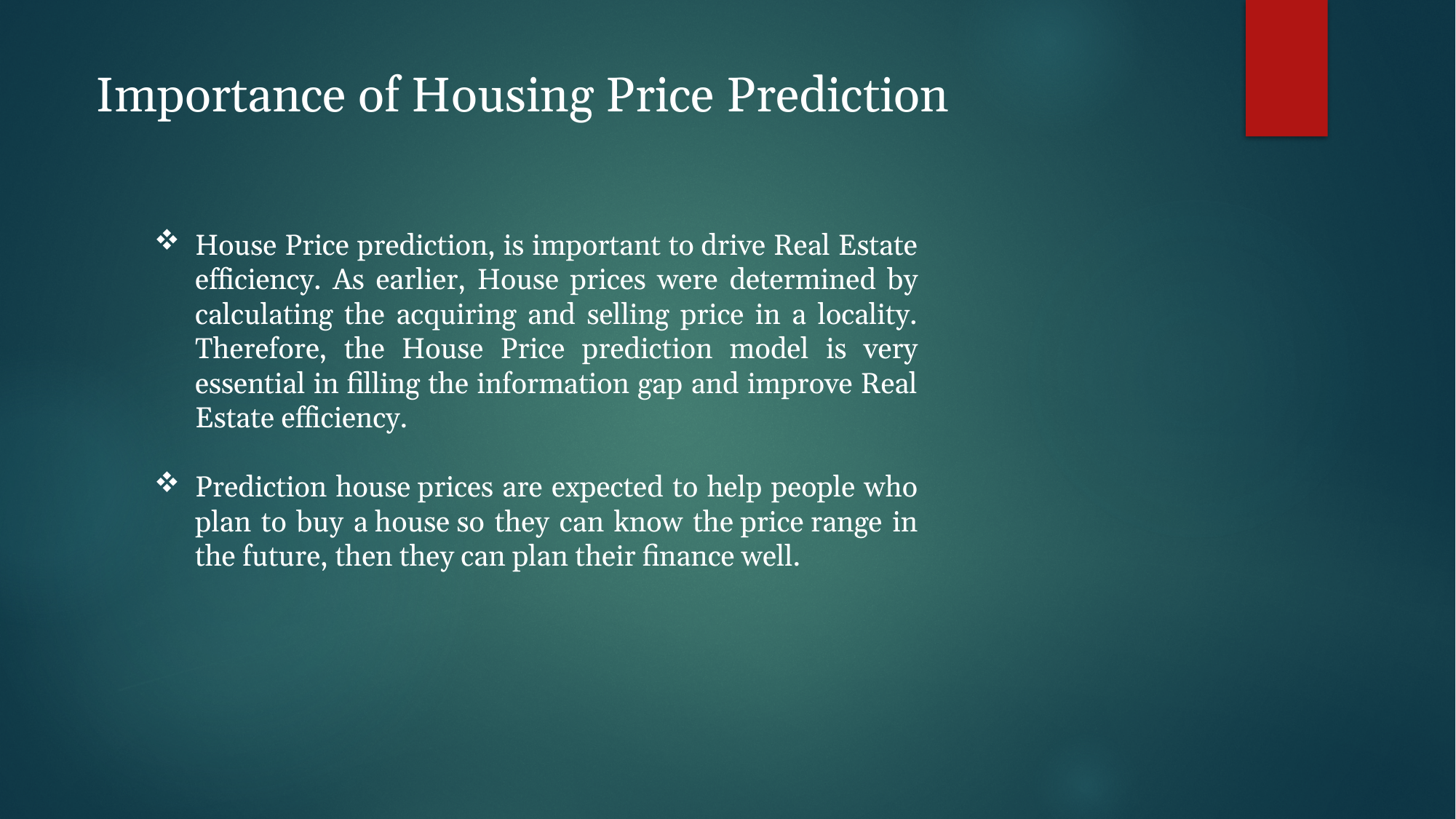

Importance of Housing Price Prediction
House Price prediction, is important to drive Real Estate efficiency. As earlier, House prices were determined by calculating the acquiring and selling price in a locality. Therefore, the House Price prediction model is very essential in filling the information gap and improve Real Estate efficiency.

Prediction house prices are expected to help people who plan to buy a house so they can know the price range in the future, then they can plan their finance well.